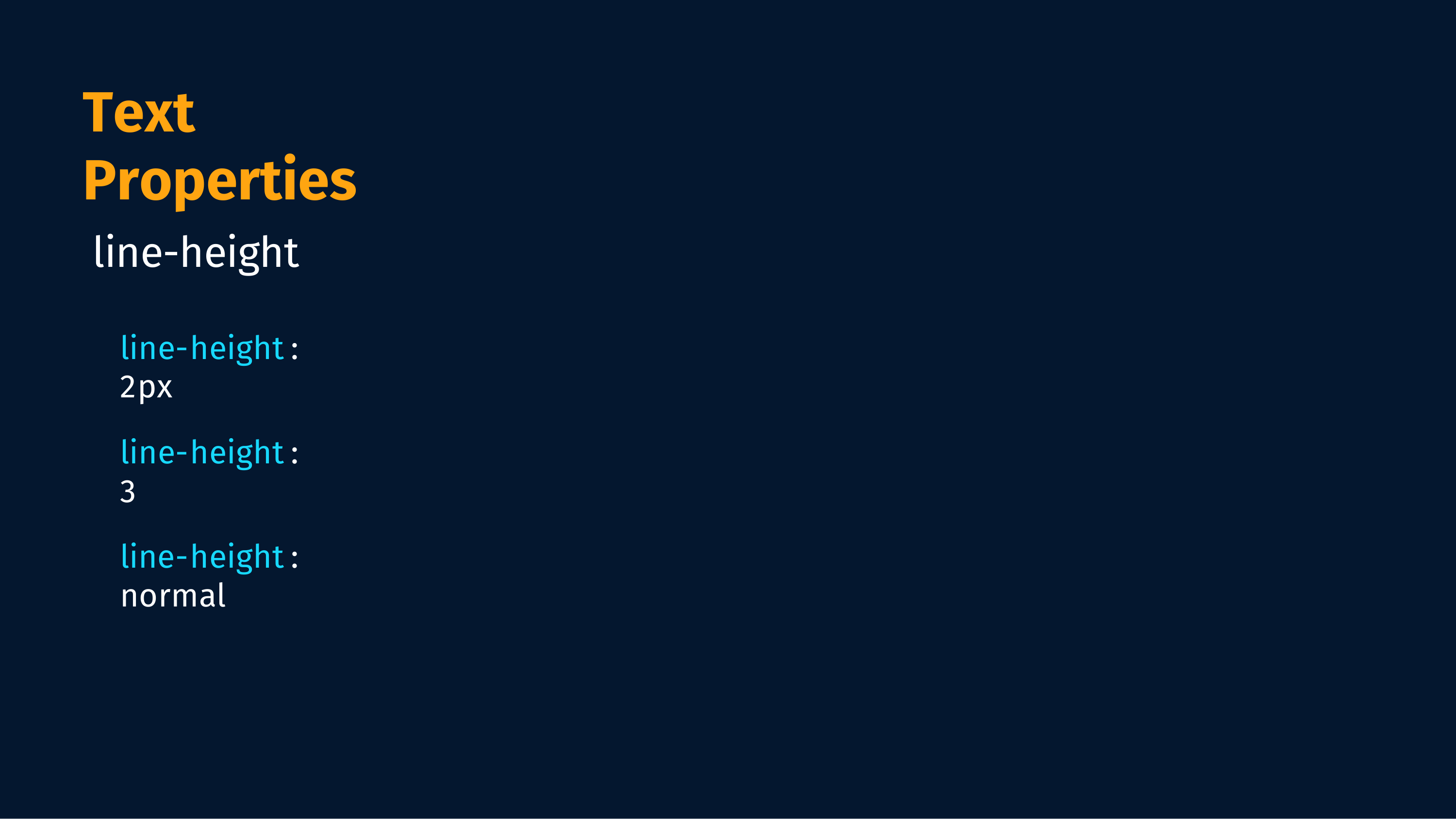

# Text Properties
line-height
line-height : 2px
line-height : 3
line-height : normal